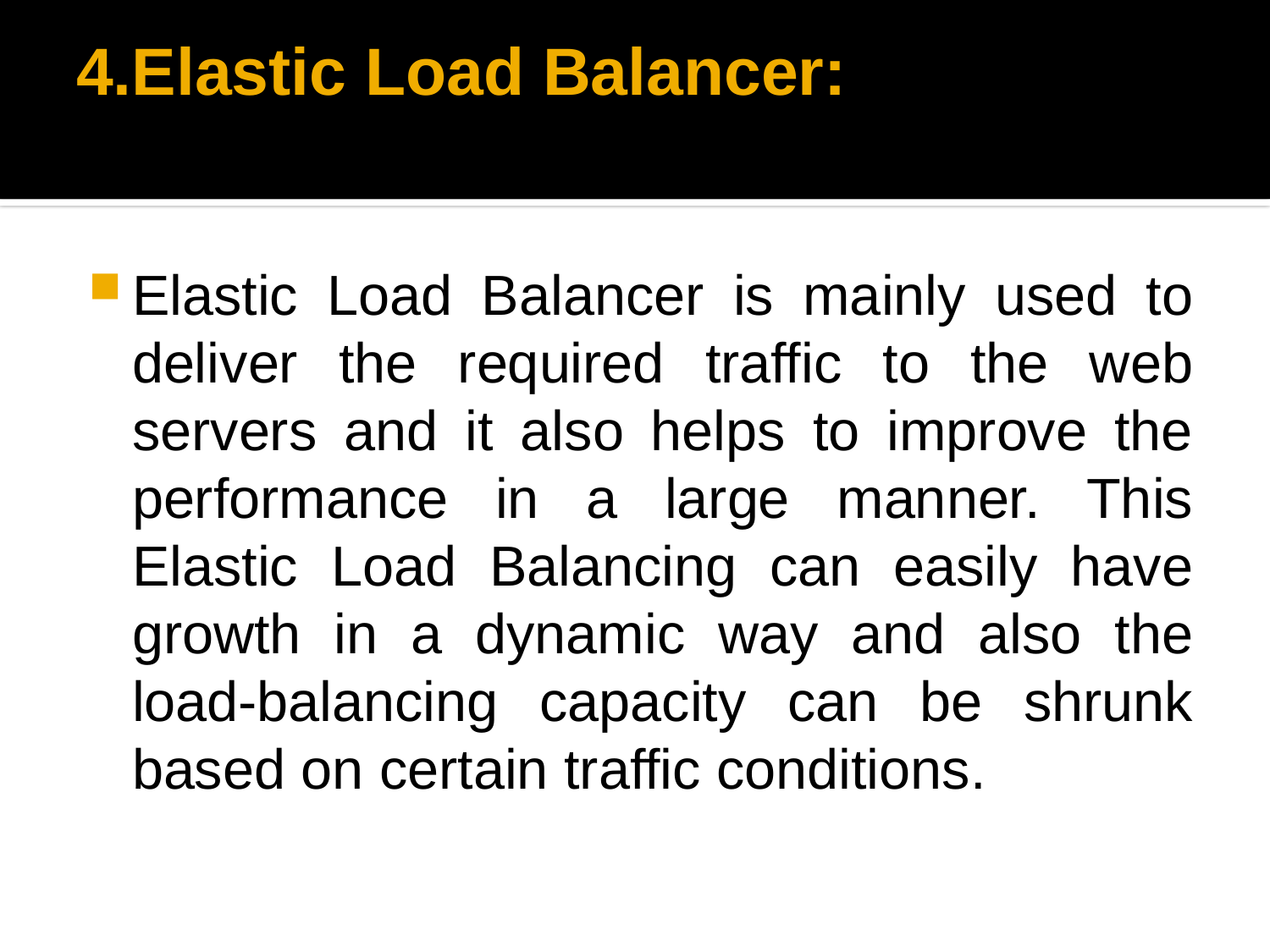

# 4.Elastic Load Balancer:
Elastic Load Balancer is mainly used to deliver the required traffic to the web servers and it also helps to improve the performance in a large manner. This Elastic Load Balancing can easily have growth in a dynamic way and also the load-balancing capacity can be shrunk based on certain traffic conditions.